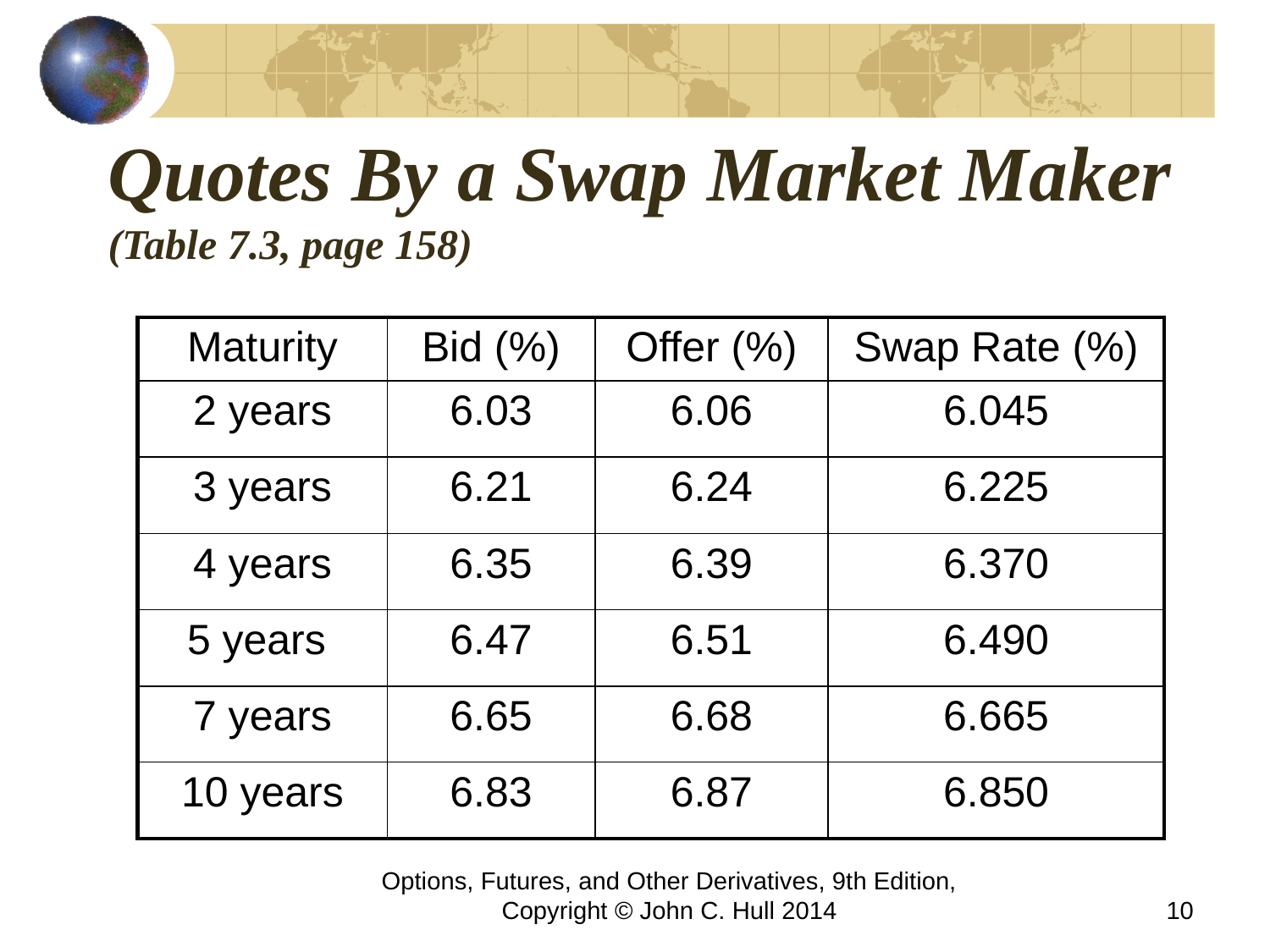

# Quotes By a Swap Market Maker (Table 7.3, page 158)
| Maturity | Bid (%) | Offer (%) | Swap Rate (%) |
| --- | --- | --- | --- |
| 2 years | 6.03 | 6.06 | 6.045 |
| 3 years | 6.21 | 6.24 | 6.225 |
| 4 years | 6.35 | 6.39 | 6.370 |
| 5 years | 6.47 | 6.51 | 6.490 |
| 7 years | 6.65 | 6.68 | 6.665 |
| 10 years | 6.83 | 6.87 | 6.850 |
Options, Futures, and Other Derivatives, 9th Edition, Copyright © John C. Hull 2014
10